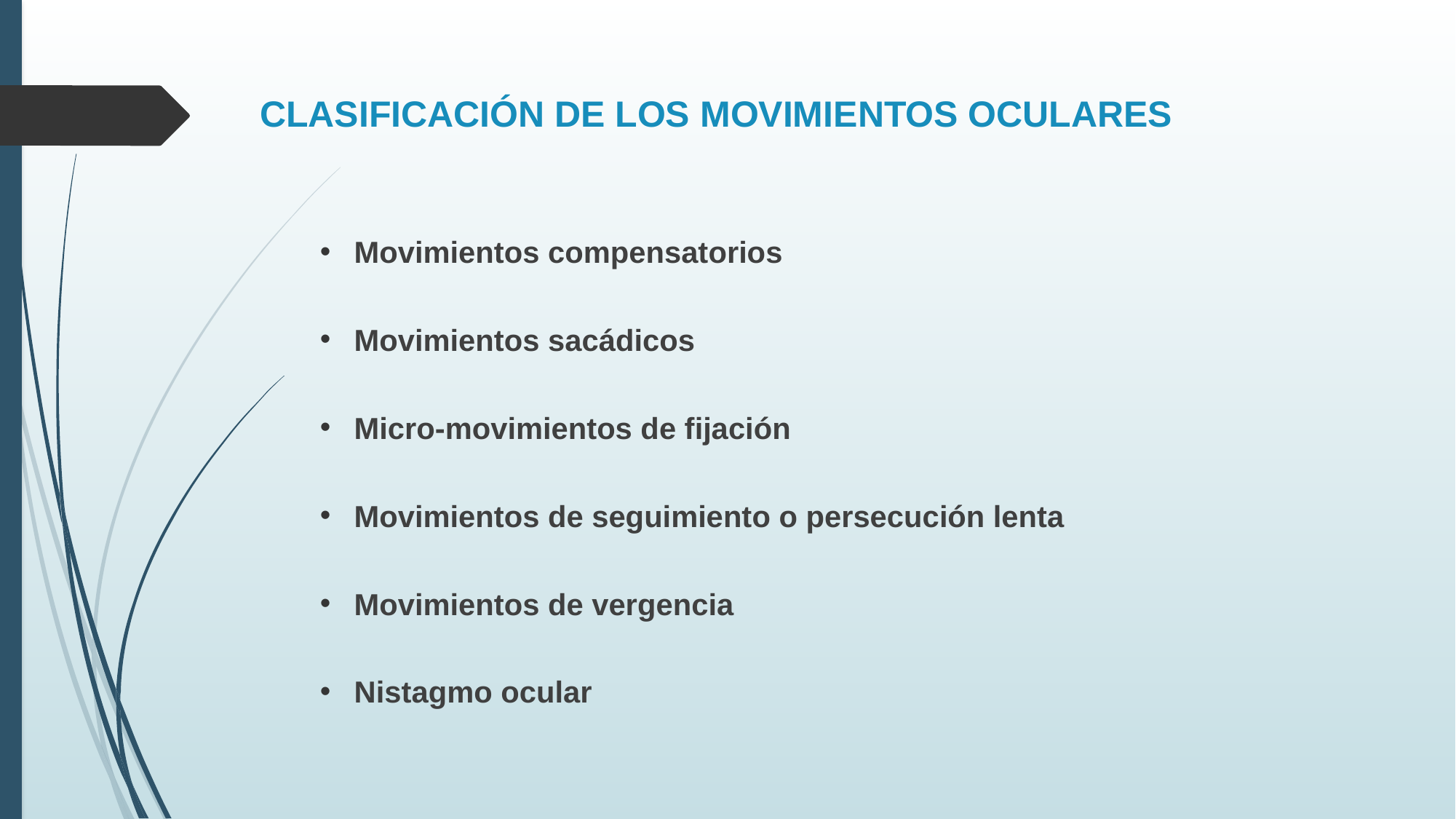

# CLASIFICACIÓN DE LOS MOVIMIENTOS OCULARES
Movimientos compensatorios
Movimientos sacádicos
Micro-movimientos de fijación
Movimientos de seguimiento o persecución lenta
Movimientos de vergencia
Nistagmo ocular